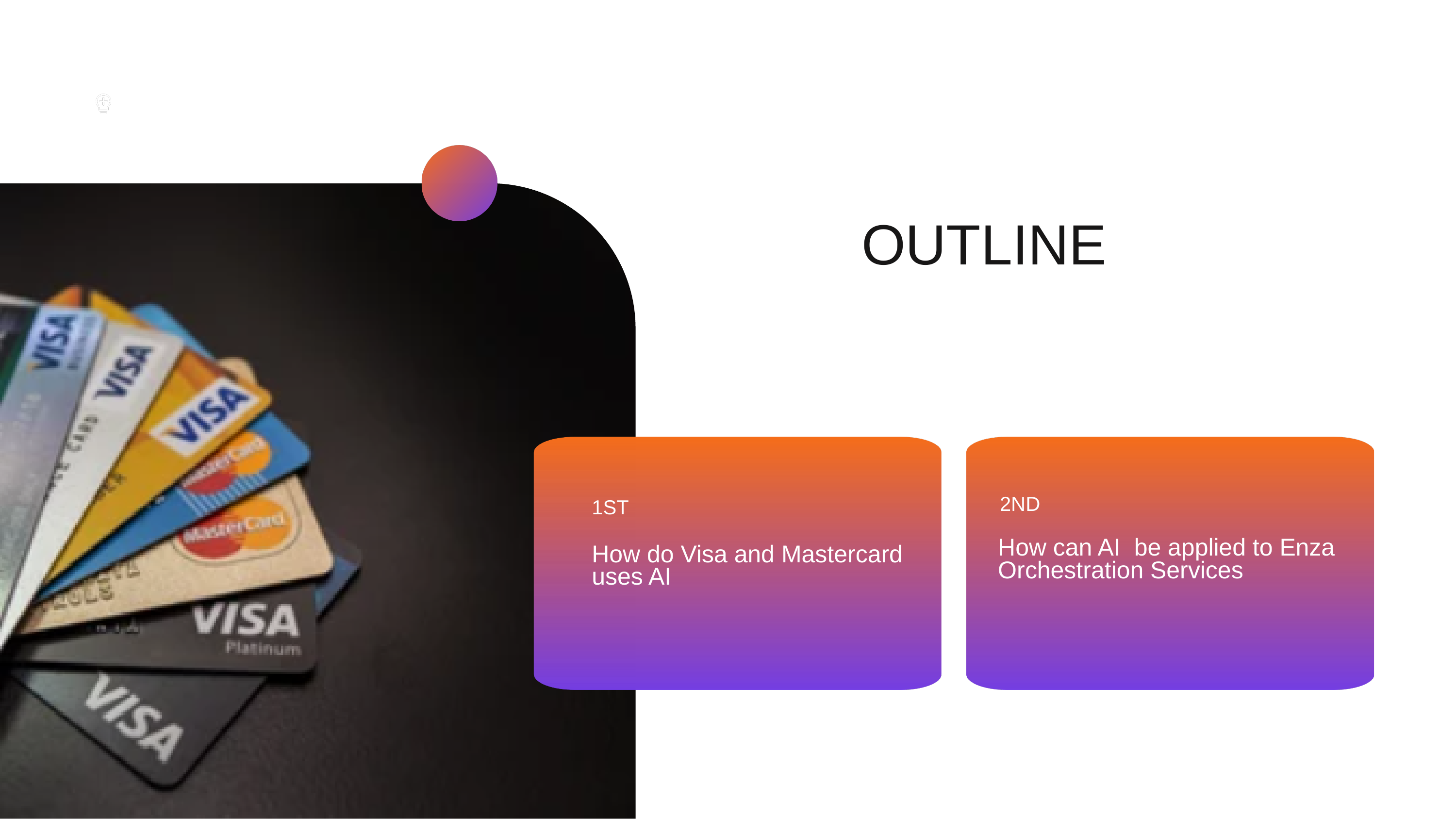

OUTLINE

2ND
1ST
How can AI  be applied to Enza Orchestration Services
How do Visa and Mastercard uses AI